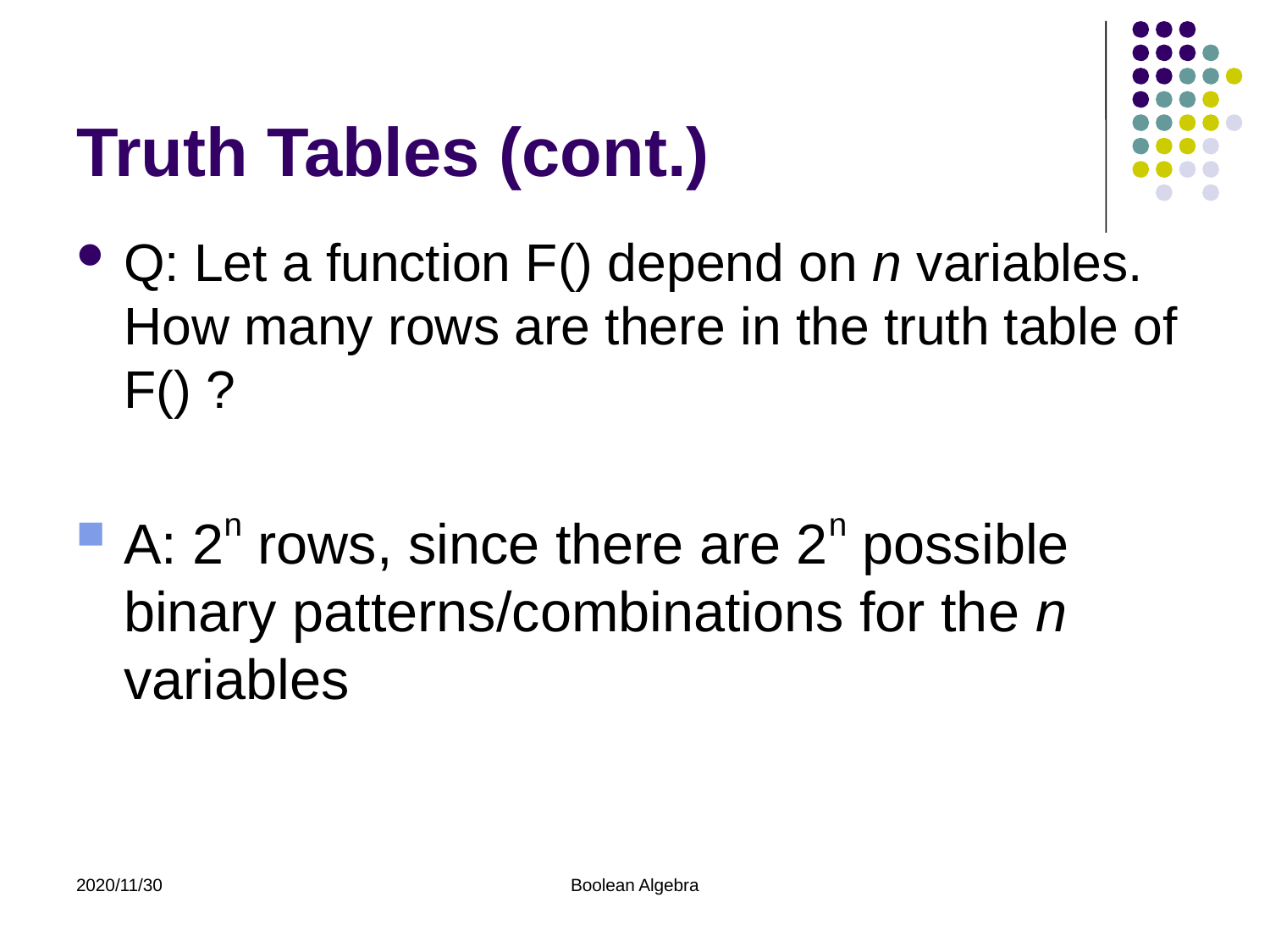

# Truth Tables (cont.)
Q: Let a function F() depend on n variables.  How many rows are there in the truth table of F() ?

A: 2n rows, since there are 2n possible binary patterns/combinations for the n variables

2020/11/30
Boolean Algebra